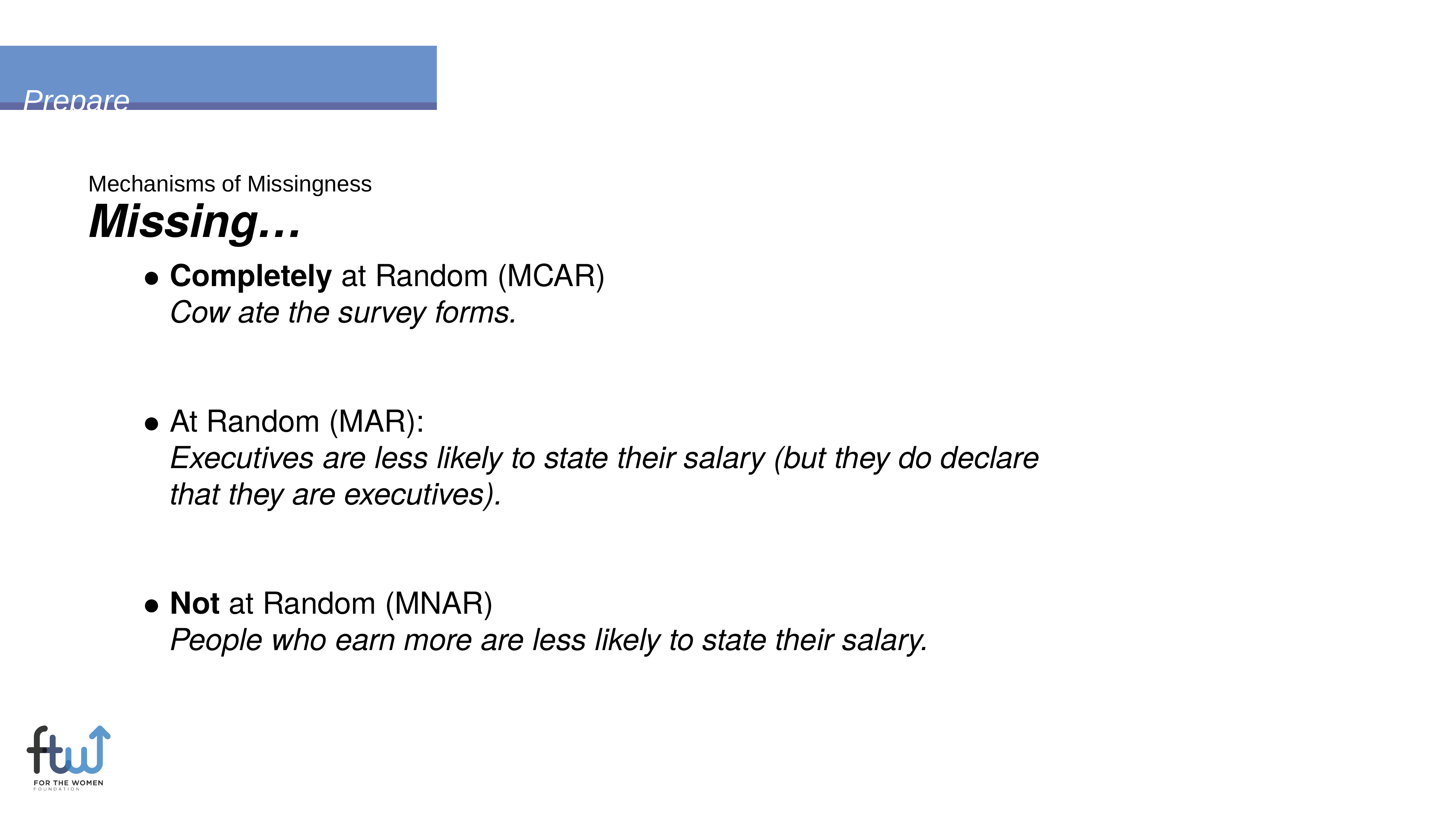

Prepare
Mechanisms of Missingness
Missing…
Completely at Random (MCAR)
Cow ate the survey forms.

At Random (MAR):
Executives are less likely to state their salary (but they do declare that they are executives).

Not at Random (MNAR)
People who earn more are less likely to state their salary.